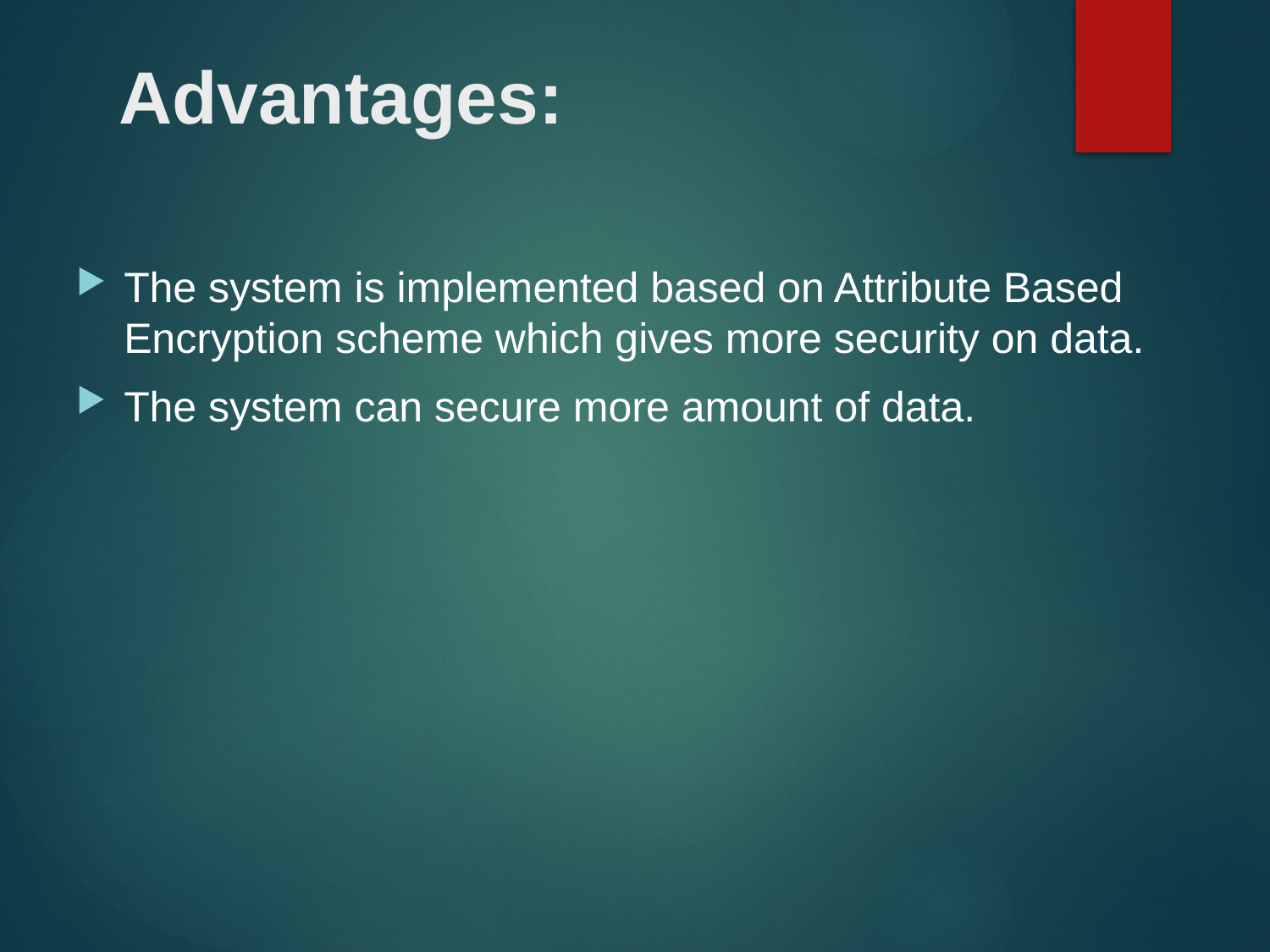

# Advantages:
The system is implemented based on Attribute Based Encryption scheme which gives more security on data.
The system can secure more amount of data.